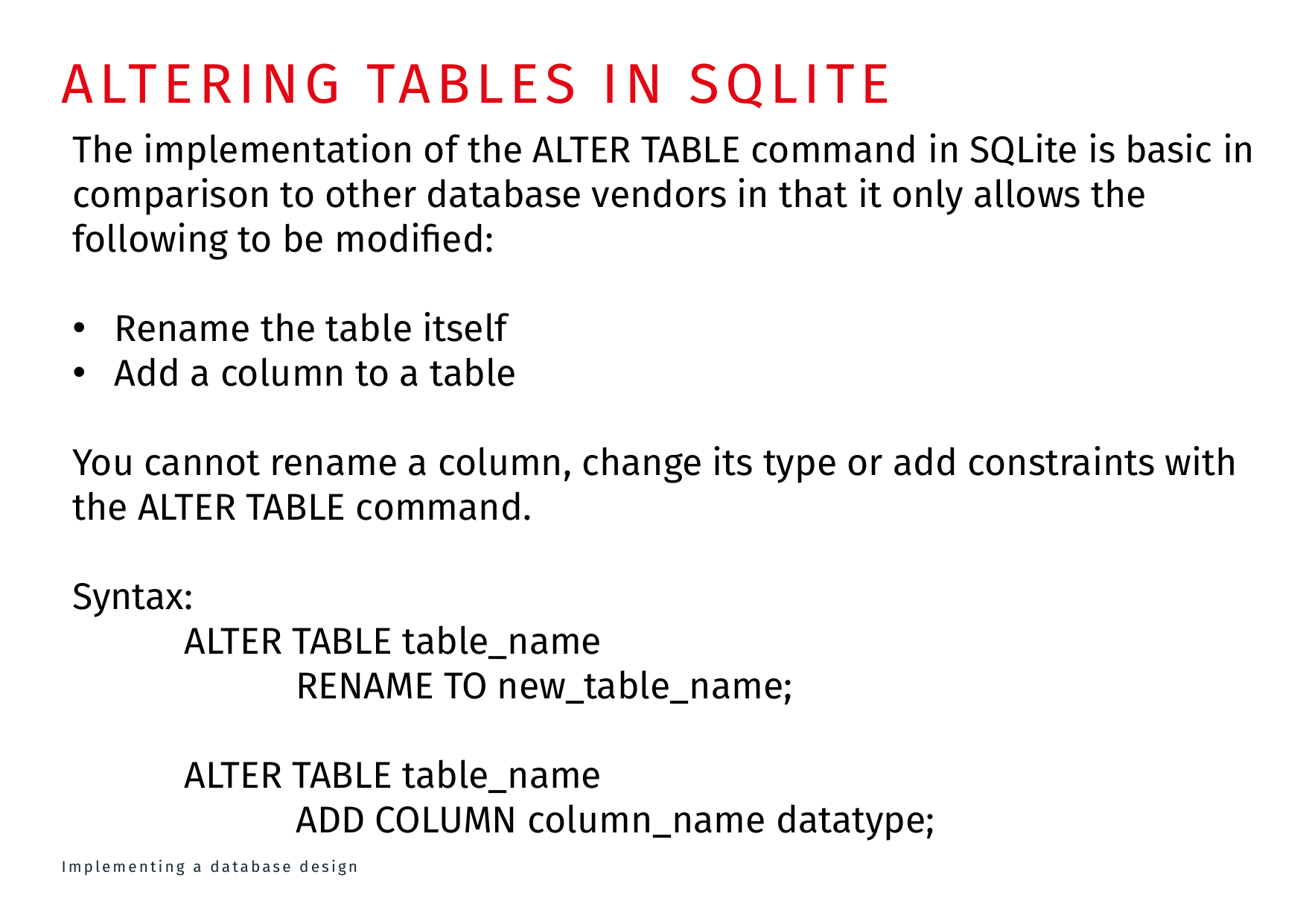

# Altering tables in SQLite
The implementation of the ALTER TABLE command in SQLite is basic in comparison to other database vendors in that it only allows the following to be modified:

Rename the table itself
Add a column to a table

You cannot rename a column, change its type or add constraints with the ALTER TABLE command.

Syntax:
	ALTER TABLE table_name
		RENAME TO new_table_name;

	ALTER TABLE table_name
		ADD COLUMN column_name datatype;
Implementing a database design